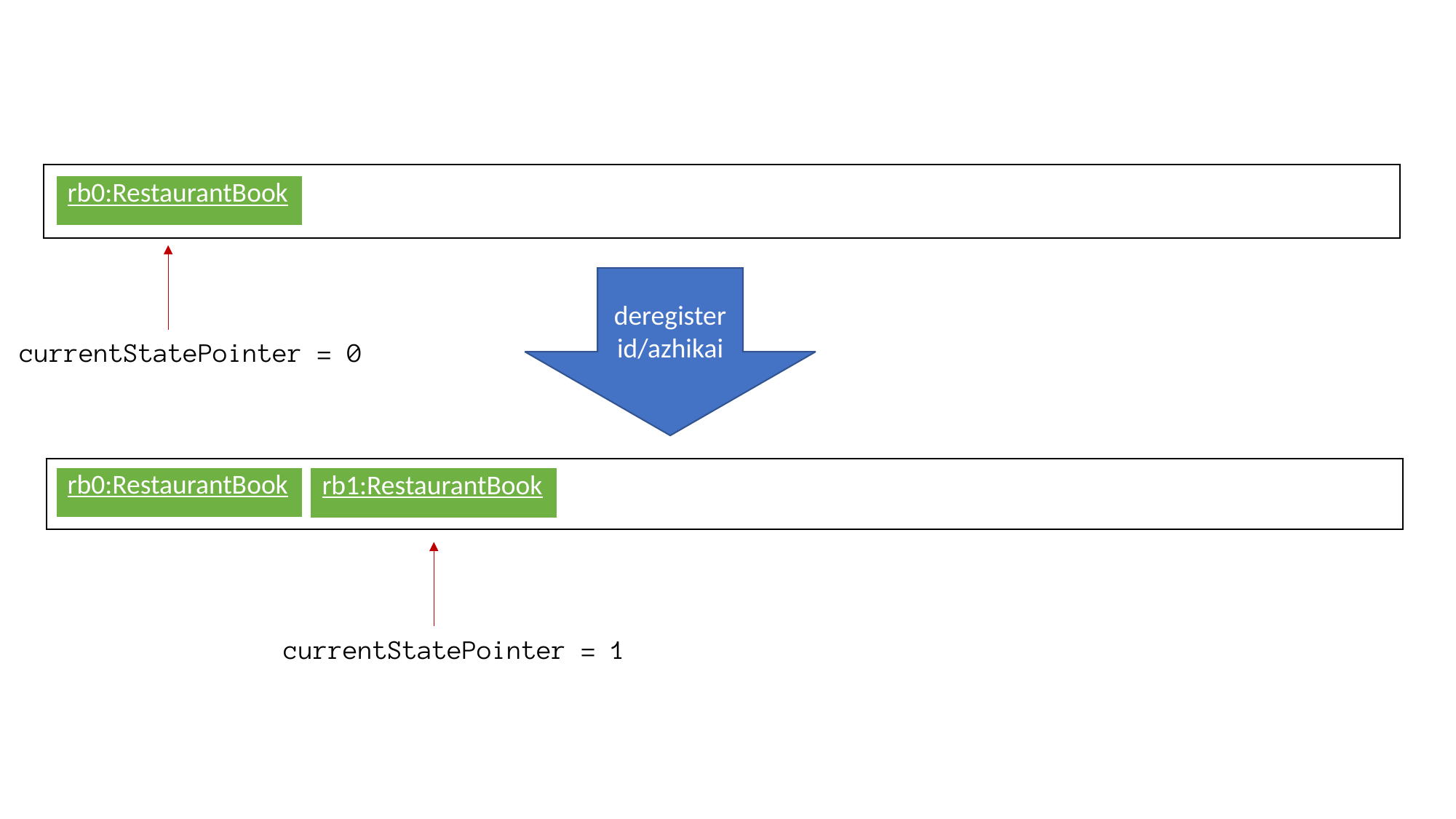

| rb0:RestaurantBook |
| --- |
deregister id/azhikai
currentStatePointer = 0

| rb0:RestaurantBook |
| --- |
| rb1:RestaurantBook |
| --- |
currentStatePointer = 1